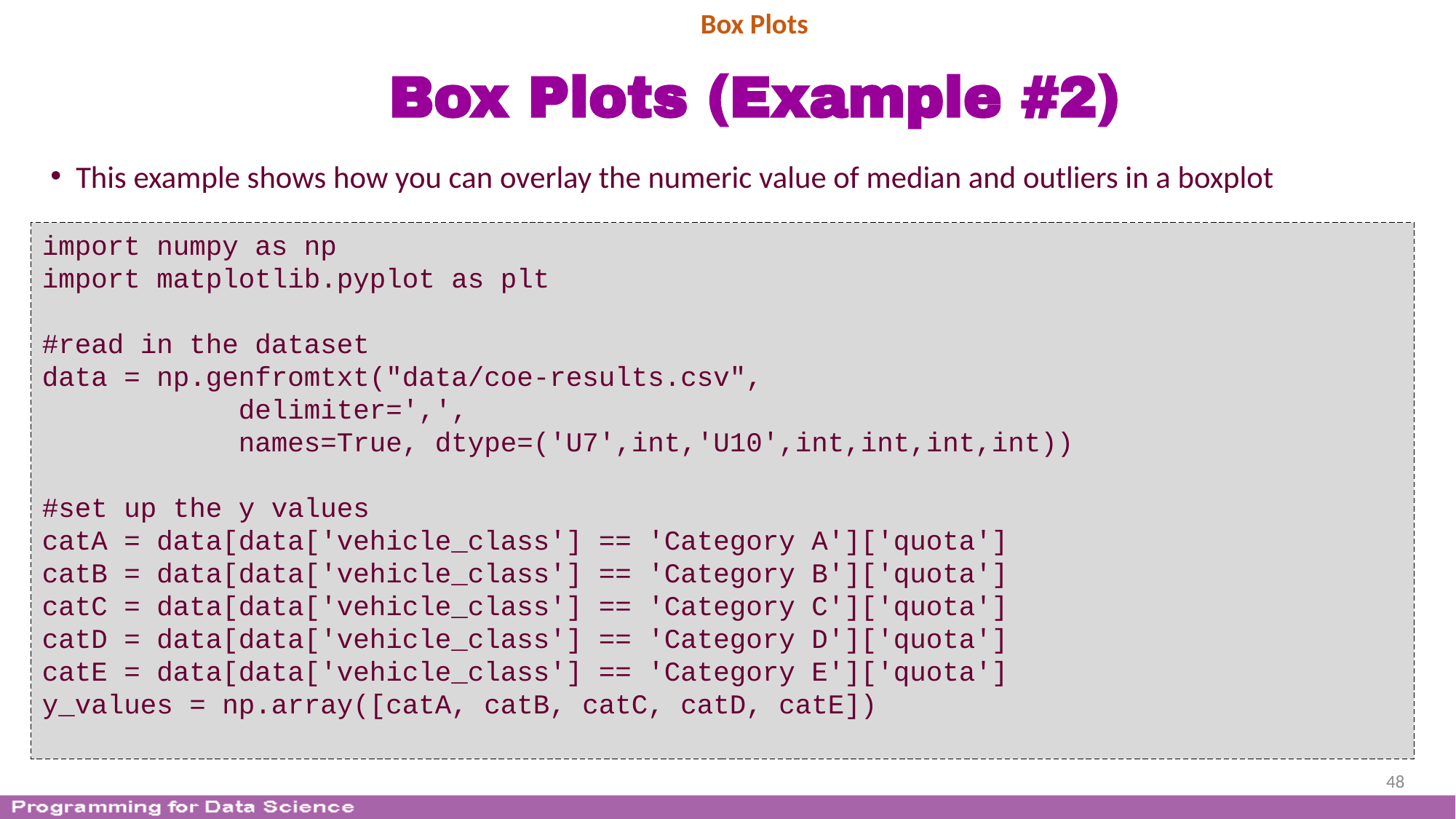

Box Plots
# Box Plots (Example #2)
This example shows how you can overlay the numeric value of median and outliers in a boxplot
import numpy as np
import matplotlib.pyplot as plt

#read in the dataset
data = np.genfromtxt("data/coe-results.csv",
            delimiter=',',
            names=True, dtype=('U7',int,'U10',int,int,int,int))

#set up the y values
catA = data[data['vehicle_class'] == 'Category A']['quota']
catB = data[data['vehicle_class'] == 'Category B']['quota']
catC = data[data['vehicle_class'] == 'Category C']['quota']
catD = data[data['vehicle_class'] == 'Category D']['quota']
catE = data[data['vehicle_class'] == 'Category E']['quota']
y_values = np.array([catA, catB, catC, catD, catE])

48